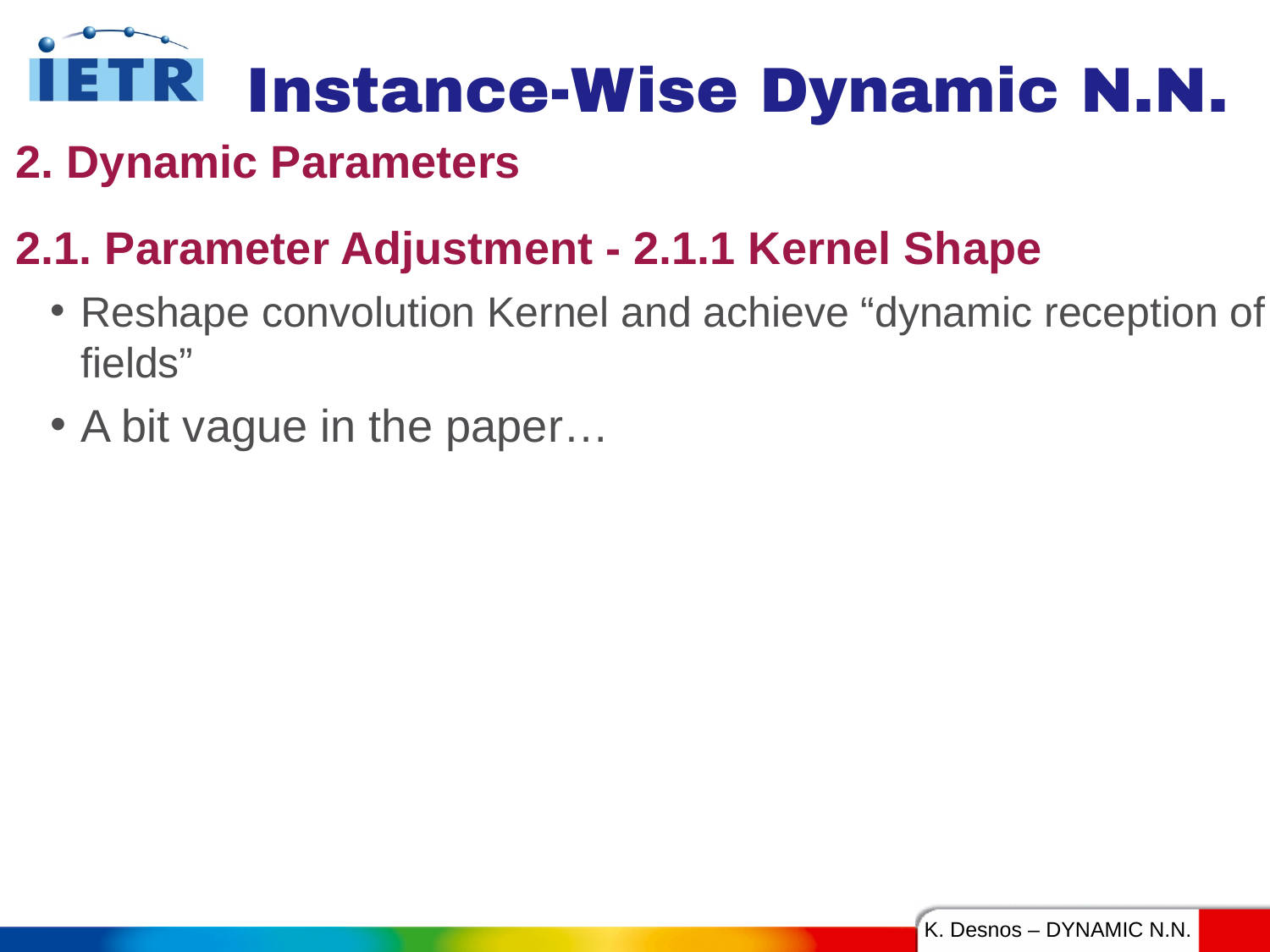

# Instance-Wise Dynamic N.N.
2. Dynamic Parameters
2.1. Parameter Adjustment - 2.1.1 Kernel Shape
Reshape convolution Kernel and achieve “dynamic reception of fields”
A bit vague in the paper…